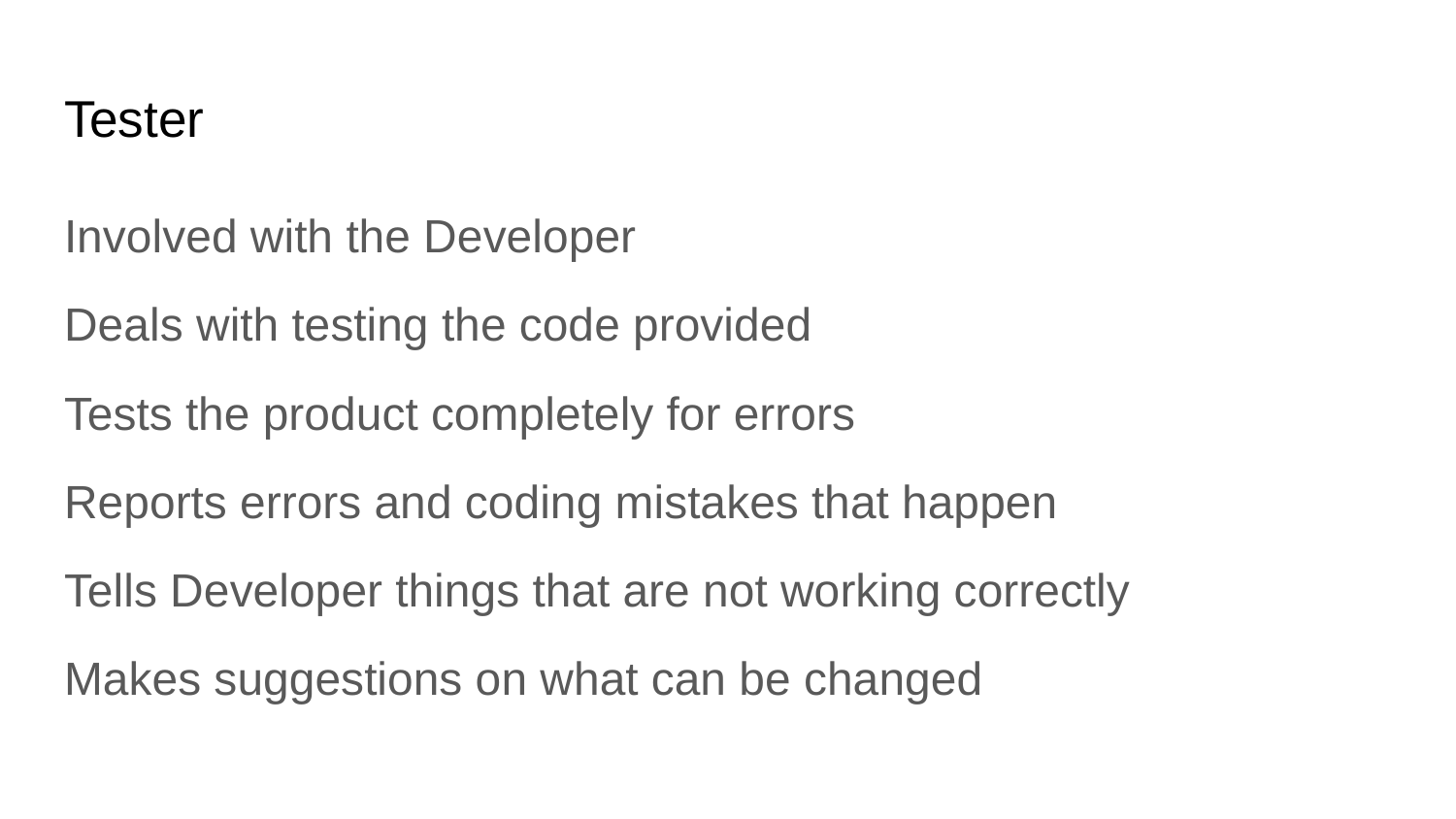

# Tester
Involved with the Developer
Deals with testing the code provided
Tests the product completely for errors
Reports errors and coding mistakes that happen
Tells Developer things that are not working correctly
Makes suggestions on what can be changed